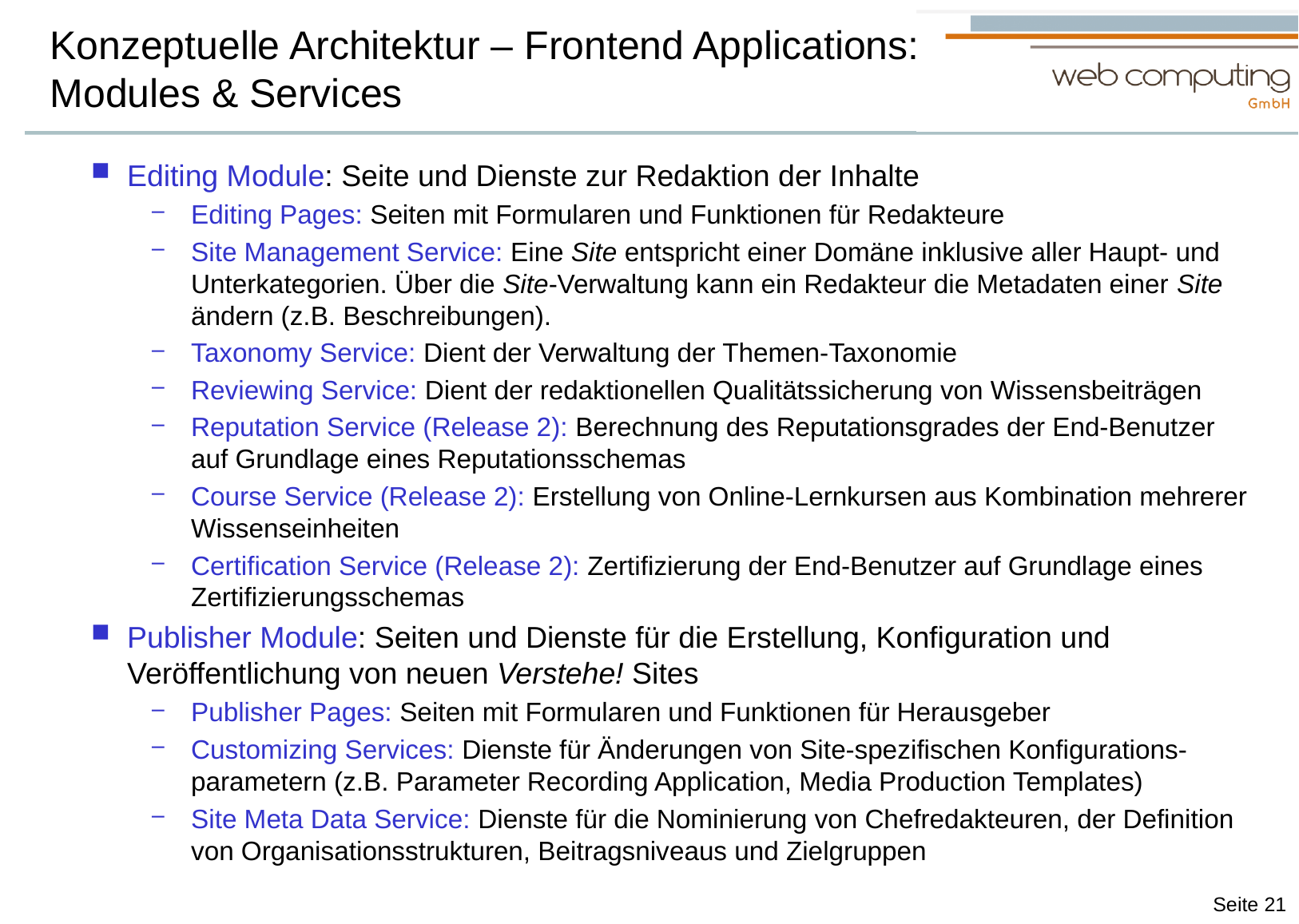

# Konzeptuelle Architektur – Frontend Applications: Modules & Services
Editing Module: Seite und Dienste zur Redaktion der Inhalte
Editing Pages: Seiten mit Formularen und Funktionen für Redakteure
Site Management Service: Eine Site entspricht einer Domäne inklusive aller Haupt- und Unterkategorien. Über die Site-Verwaltung kann ein Redakteur die Metadaten einer Site ändern (z.B. Beschreibungen).
Taxonomy Service: Dient der Verwaltung der Themen-Taxonomie
Reviewing Service: Dient der redaktionellen Qualitätssicherung von Wissensbeiträgen
Reputation Service (Release 2): Berechnung des Reputationsgrades der End-Benutzer auf Grundlage eines Reputationsschemas
Course Service (Release 2): Erstellung von Online-Lernkursen aus Kombination mehrerer Wissenseinheiten
Certification Service (Release 2): Zertifizierung der End-Benutzer auf Grundlage eines Zertifizierungsschemas
Publisher Module: Seiten und Dienste für die Erstellung, Konfiguration und Veröffentlichung von neuen Verstehe! Sites
Publisher Pages: Seiten mit Formularen und Funktionen für Herausgeber
Customizing Services: Dienste für Änderungen von Site-spezifischen Konfigurations-parametern (z.B. Parameter Recording Application, Media Production Templates)
Site Meta Data Service: Dienste für die Nominierung von Chefredakteuren, der Definition von Organisationsstrukturen, Beitragsniveaus und Zielgruppen
Seite 21